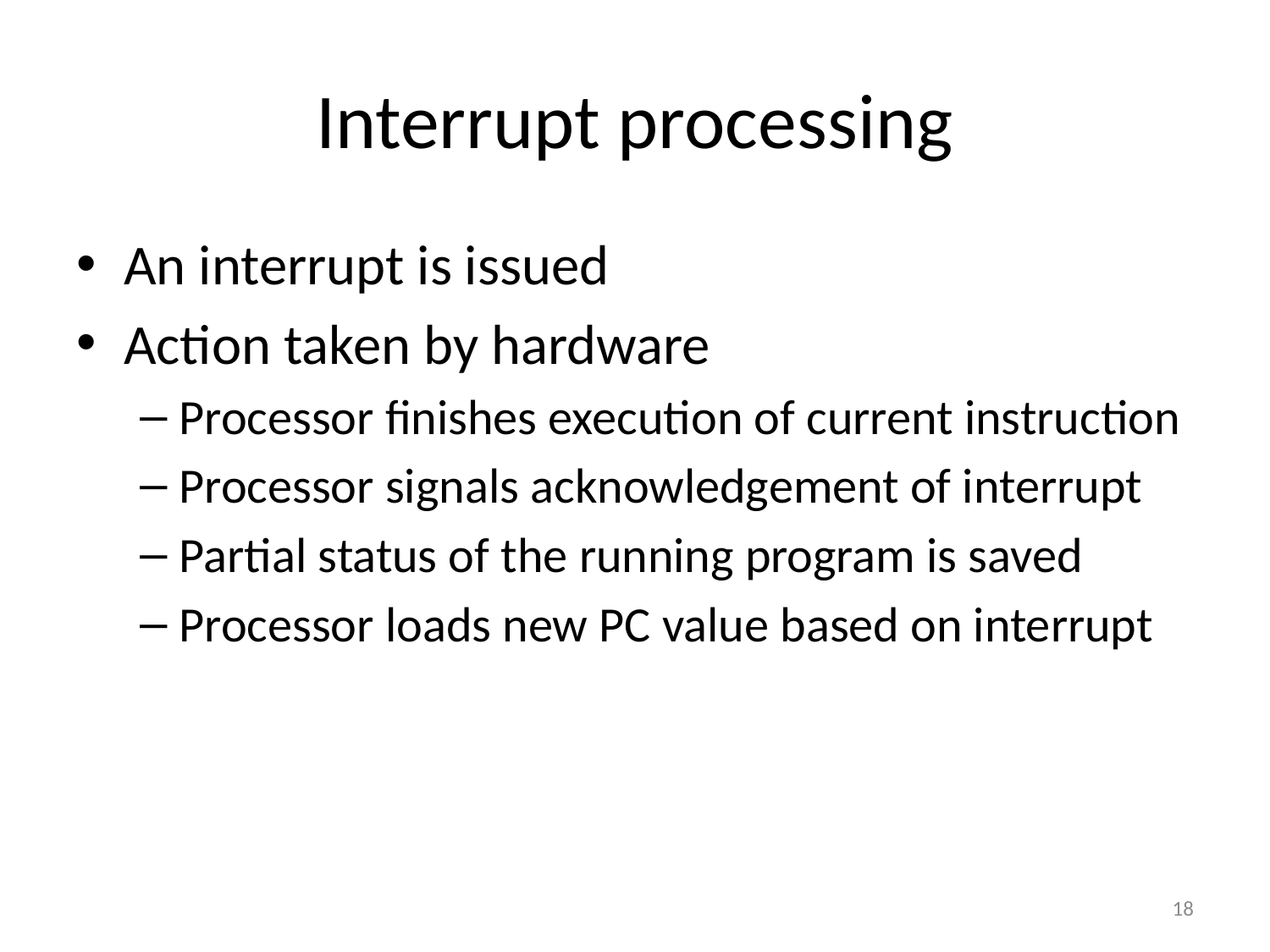

# Interrupt processing
An interrupt is issued
Action taken by hardware
Processor finishes execution of current instruction
Processor signals acknowledgement of interrupt
Partial status of the running program is saved
Processor loads new PC value based on interrupt
18